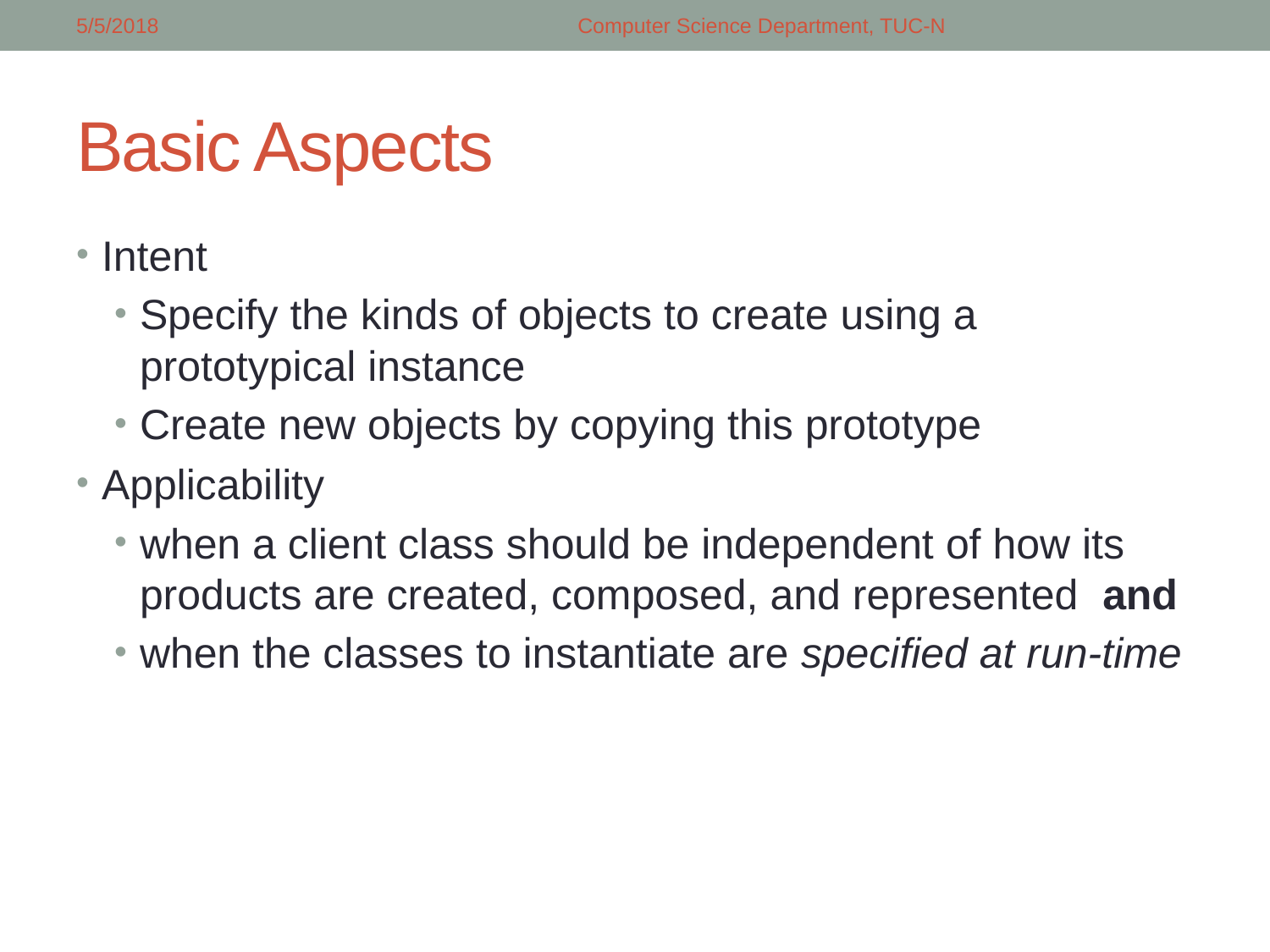

5/5/2018
Computer Science Department, TUC-N
# Basic Aspects
Intent
Specify the kinds of objects to create using a prototypical instance
Create new objects by copying this prototype
Applicability
when a client class should be independent of how its products are created, composed, and represented  and
when the classes to instantiate are specified at run-time